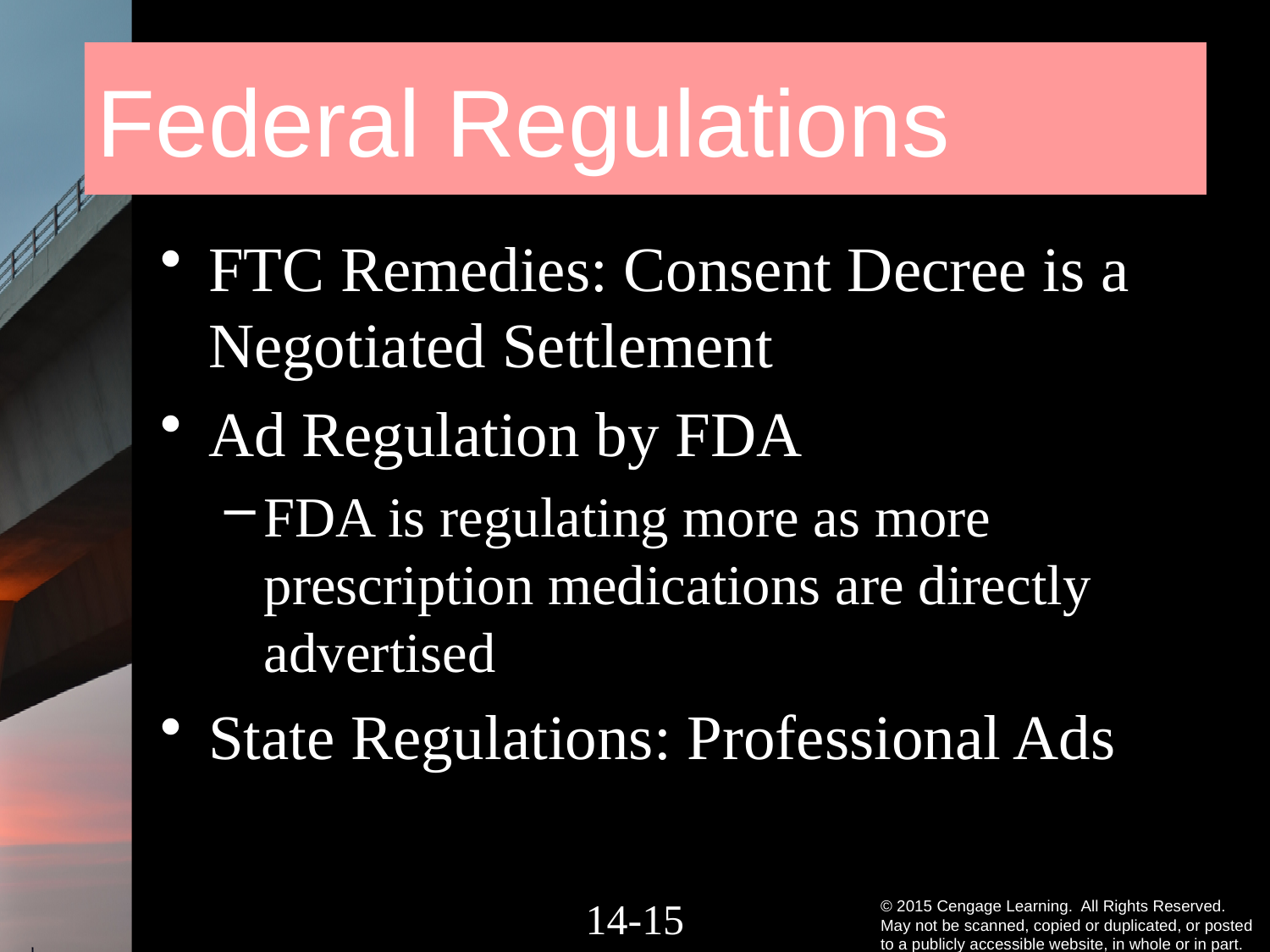

# Federal Regulations
FTC Remedies: Consent Decree is a Negotiated Settlement
Ad Regulation by FDA
FDA is regulating more as more prescription medications are directly advertised
State Regulations: Professional Ads
14-15